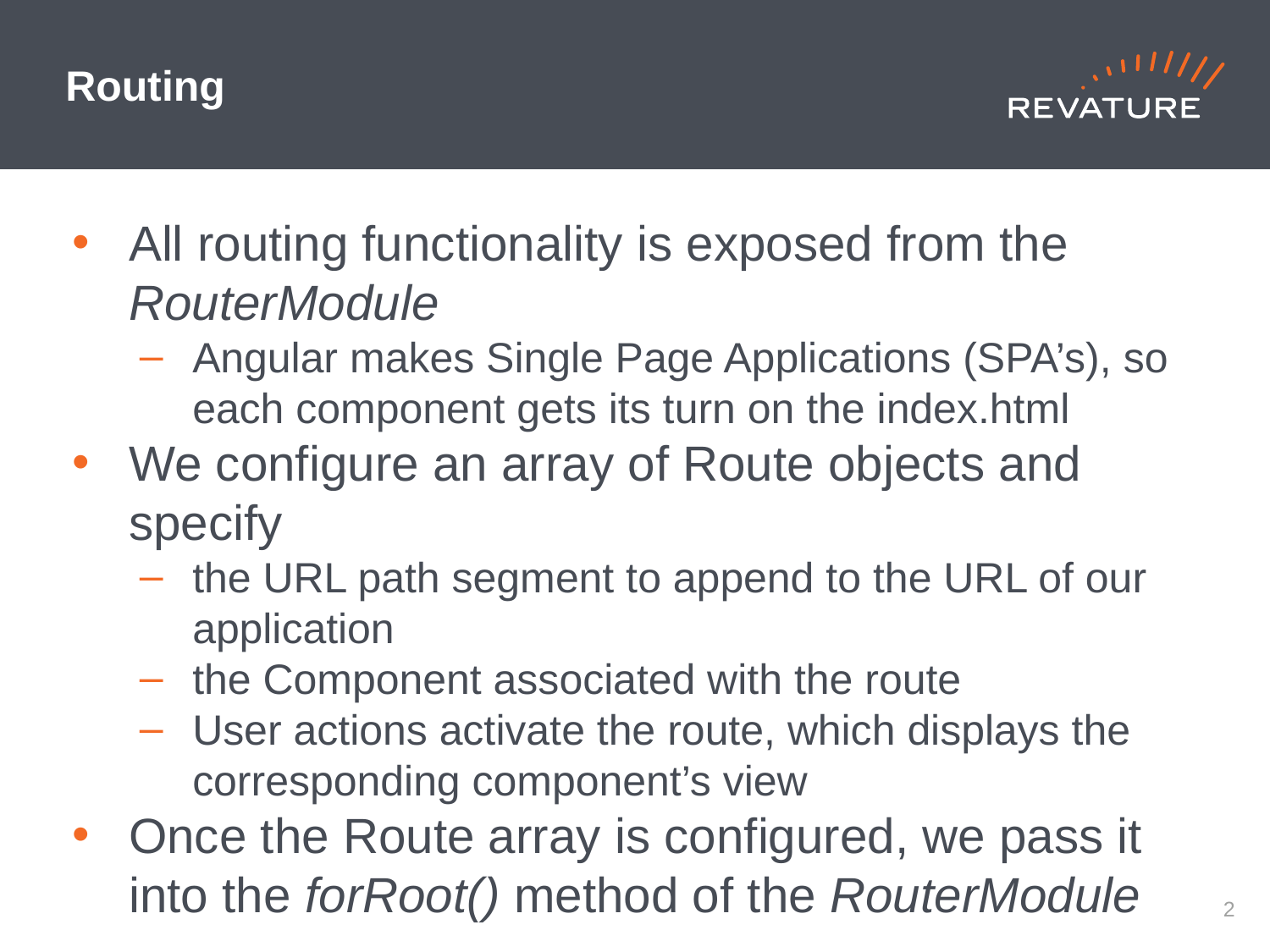

# Routing
All routing functionality is exposed from the RouterModule
Angular makes Single Page Applications (SPA’s), so each component gets its turn on the index.html
We configure an array of Route objects and specify
the URL path segment to append to the URL of our application
the Component associated with the route
User actions activate the route, which displays the corresponding component’s view
Once the Route array is configured, we pass it into the forRoot() method of the RouterModule
2